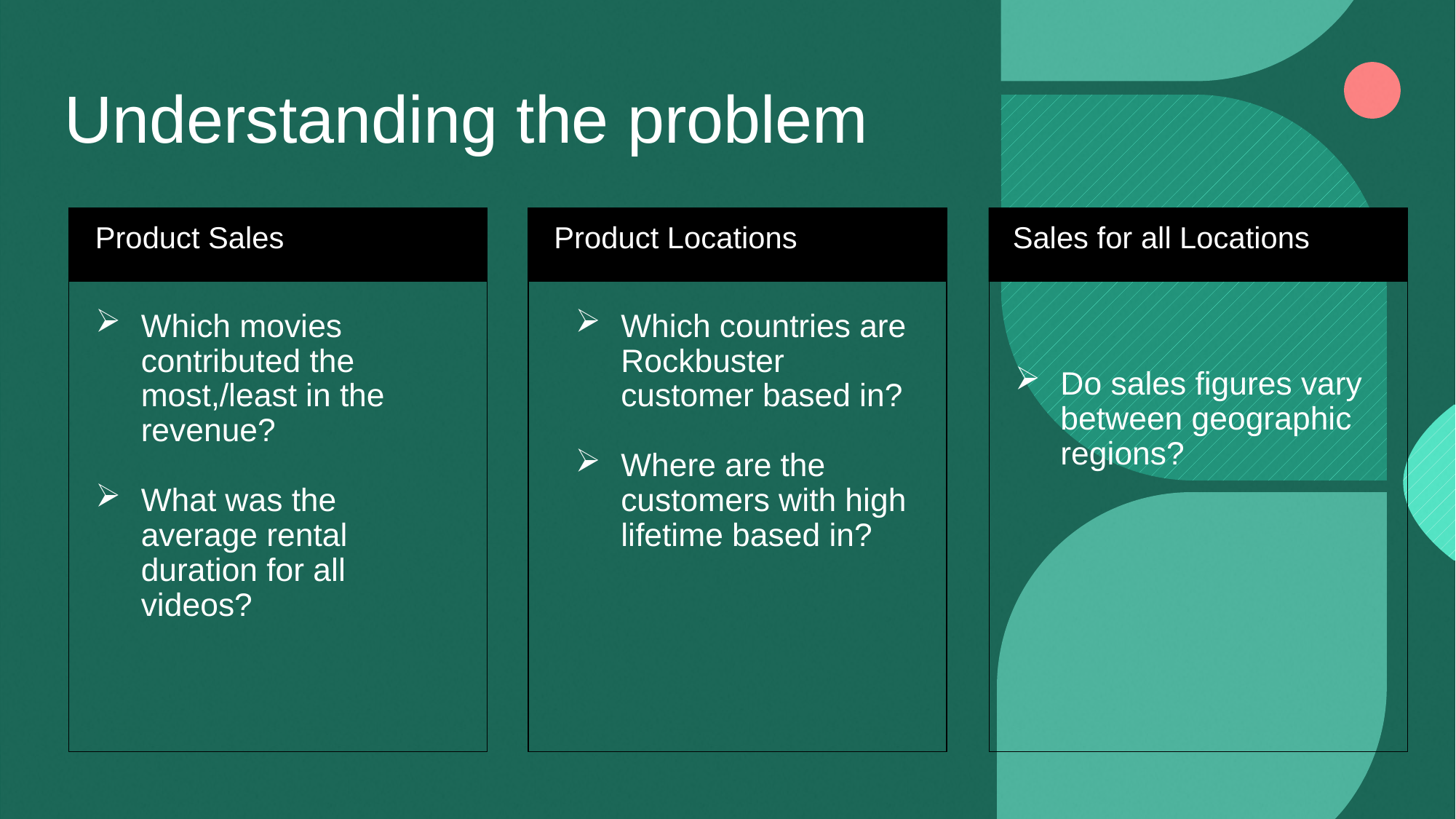

# Understanding the problem

Product Sales

Product Locations

Sales for all Locations

Do sales figures vary between geographic regions?
Which movies contributed the most,/least in the revenue?

What was the average rental duration for all videos?

Which countries are Rockbuster customer based in?

Where are the customers with high lifetime based in?